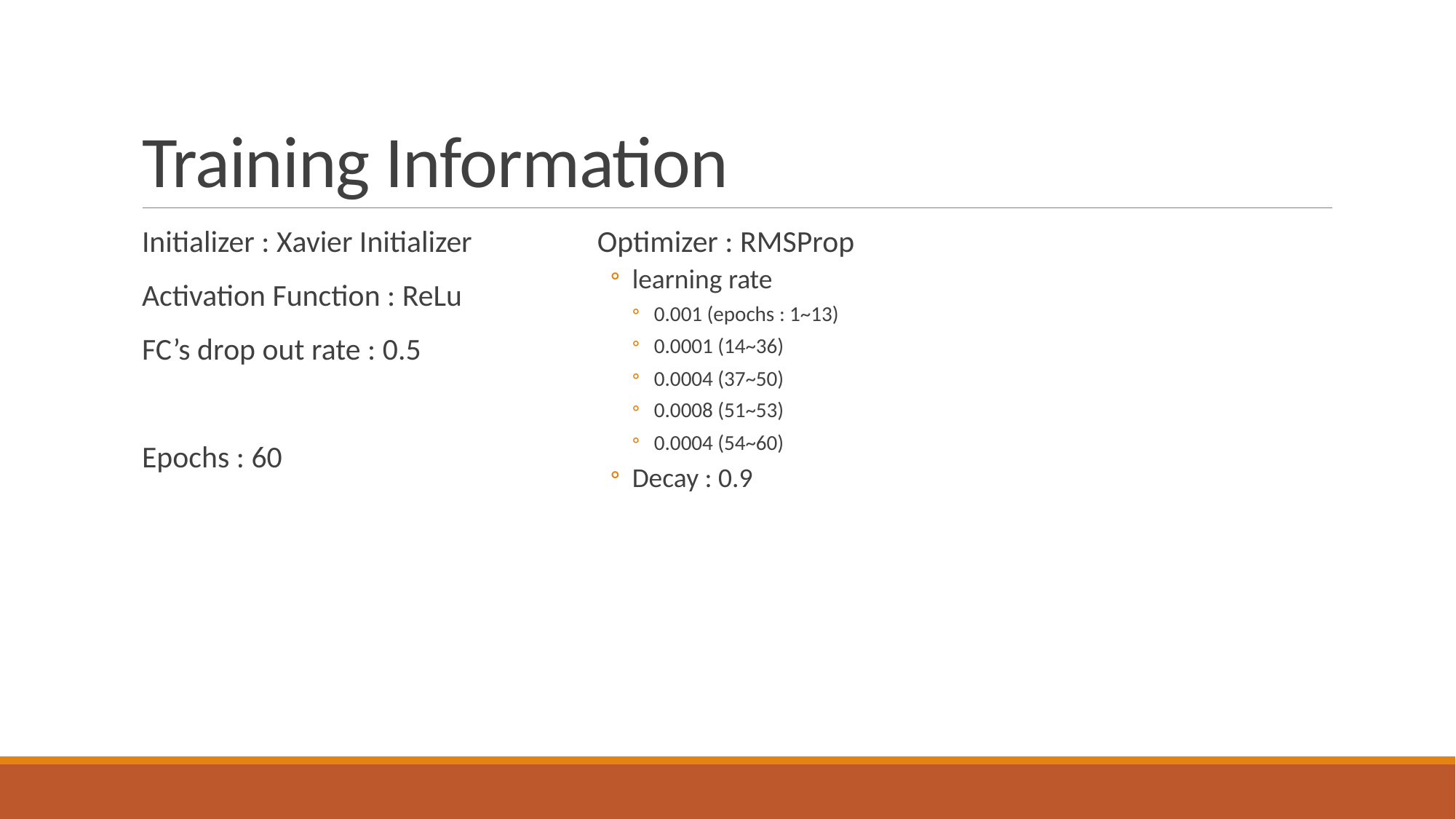

# Training Information
Initializer : Xavier Initializer
Activation Function : ReLu
FC’s drop out rate : 0.5

Epochs : 60

Optimizer : RMSProp
learning rate
0.001 (epochs : 1~13)
0.0001 (14~36)
0.0004 (37~50)
0.0008 (51~53)
0.0004 (54~60)
Decay : 0.9